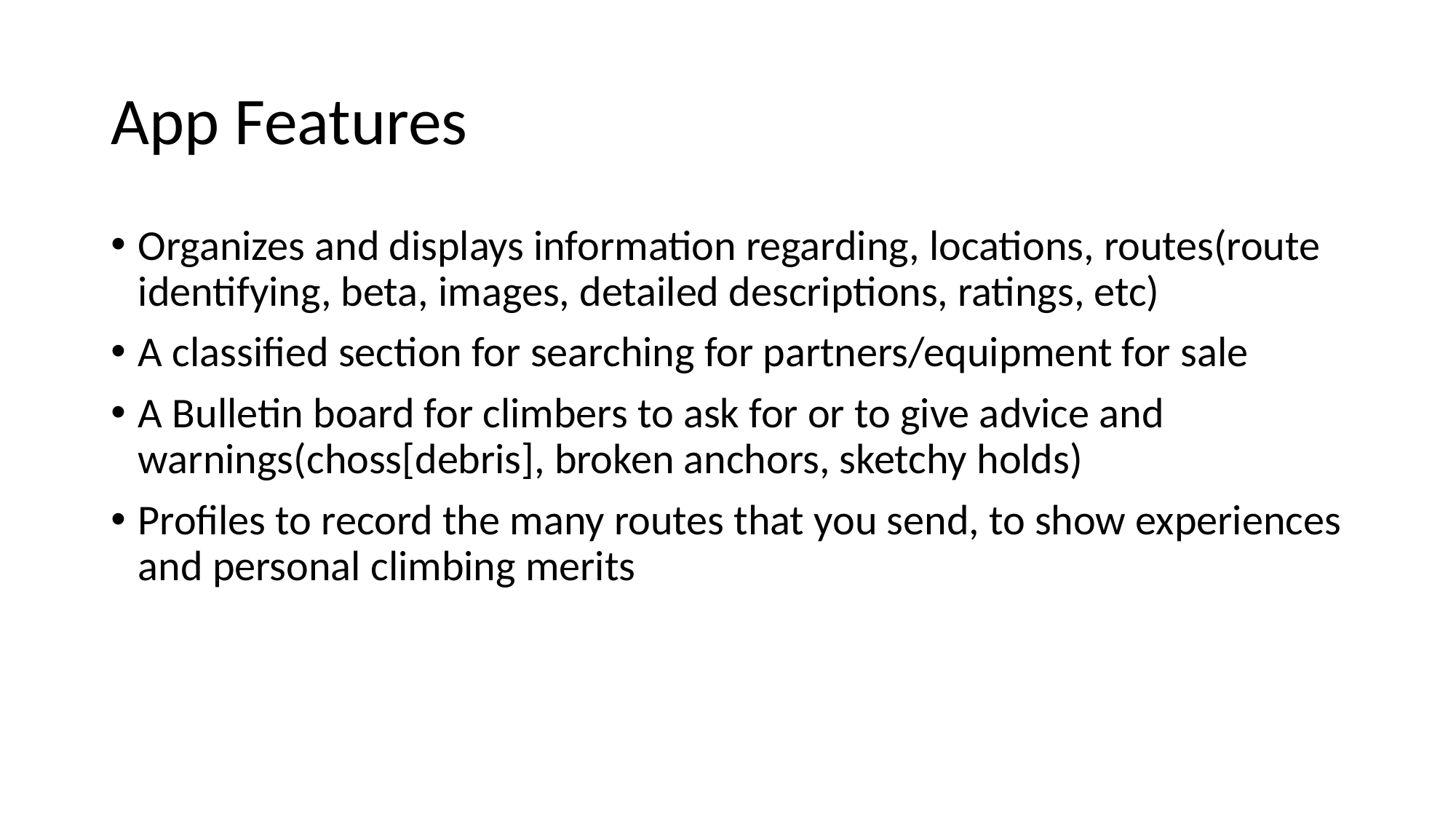

# App Features
Organizes and displays information regarding, locations, routes(route identifying, beta, images, detailed descriptions, ratings, etc)
A classified section for searching for partners/equipment for sale
A Bulletin board for climbers to ask for or to give advice and warnings(choss[debris], broken anchors, sketchy holds)
Profiles to record the many routes that you send, to show experiences and personal climbing merits